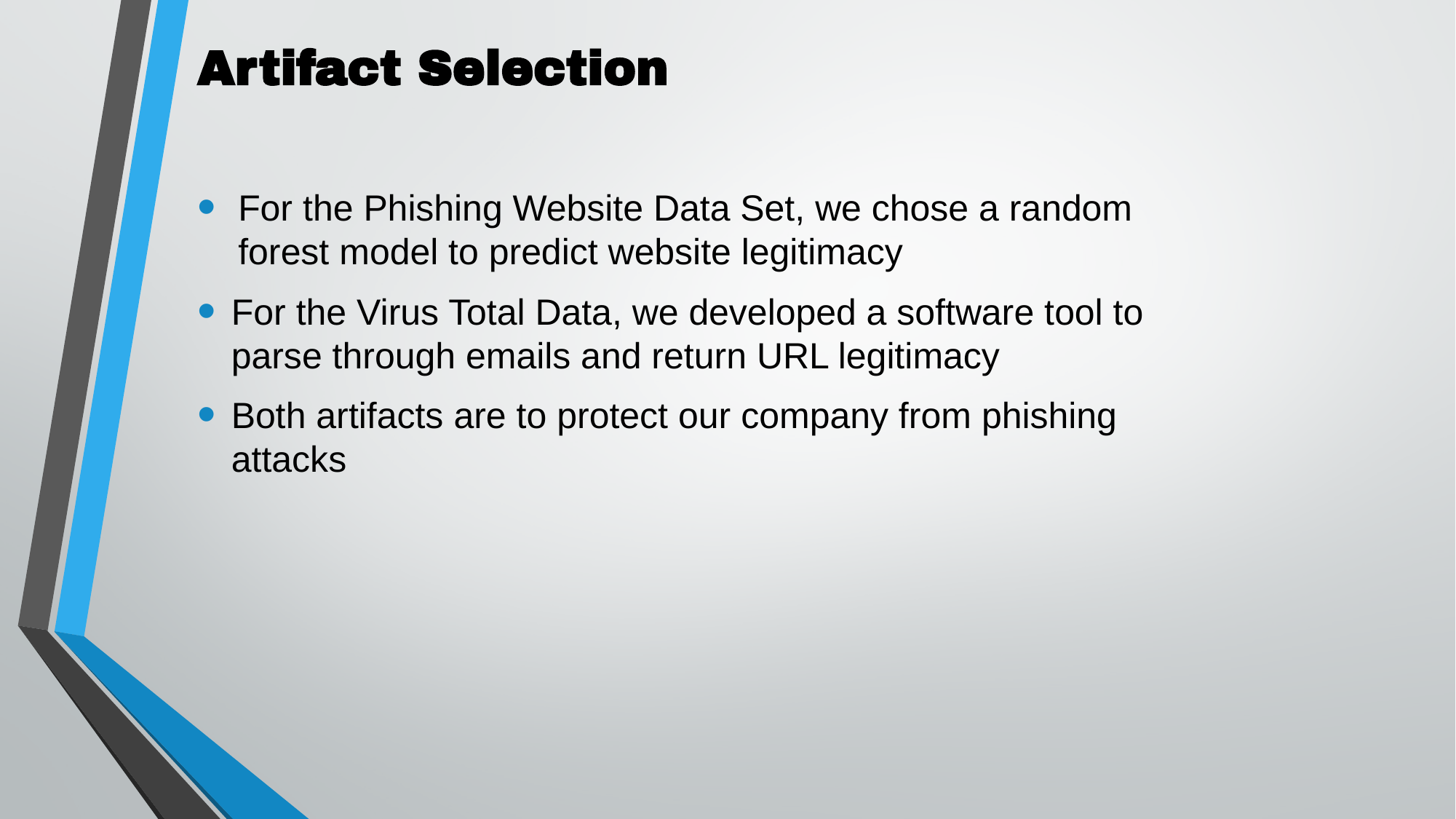

# Artifact Selection
For the Phishing Website Data Set, we chose a random forest model to predict website legitimacy
For the Virus Total Data, we developed a software tool to parse through emails and return URL legitimacy
Both artifacts are to protect our company from phishing attacks